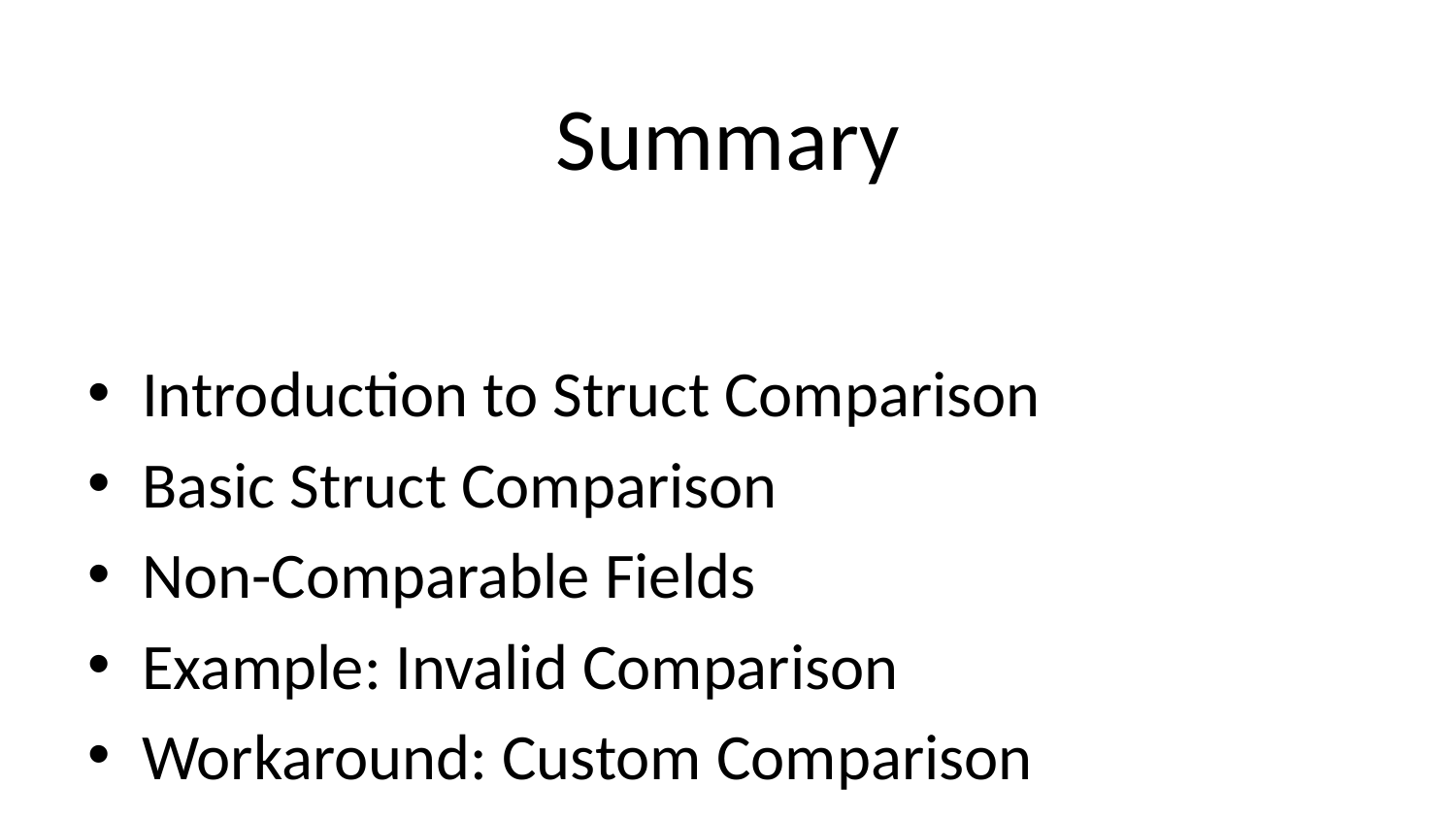

# Summary

Introduction to Struct Comparison
Basic Struct Comparison
Non-Comparable Fields
Example: Invalid Comparison
Workaround: Custom Comparison
Custom Comparison Function
Comparison Rules Summary
Using reflect.DeepEqual
reflect.DeepEqual Example
Key Takeaways